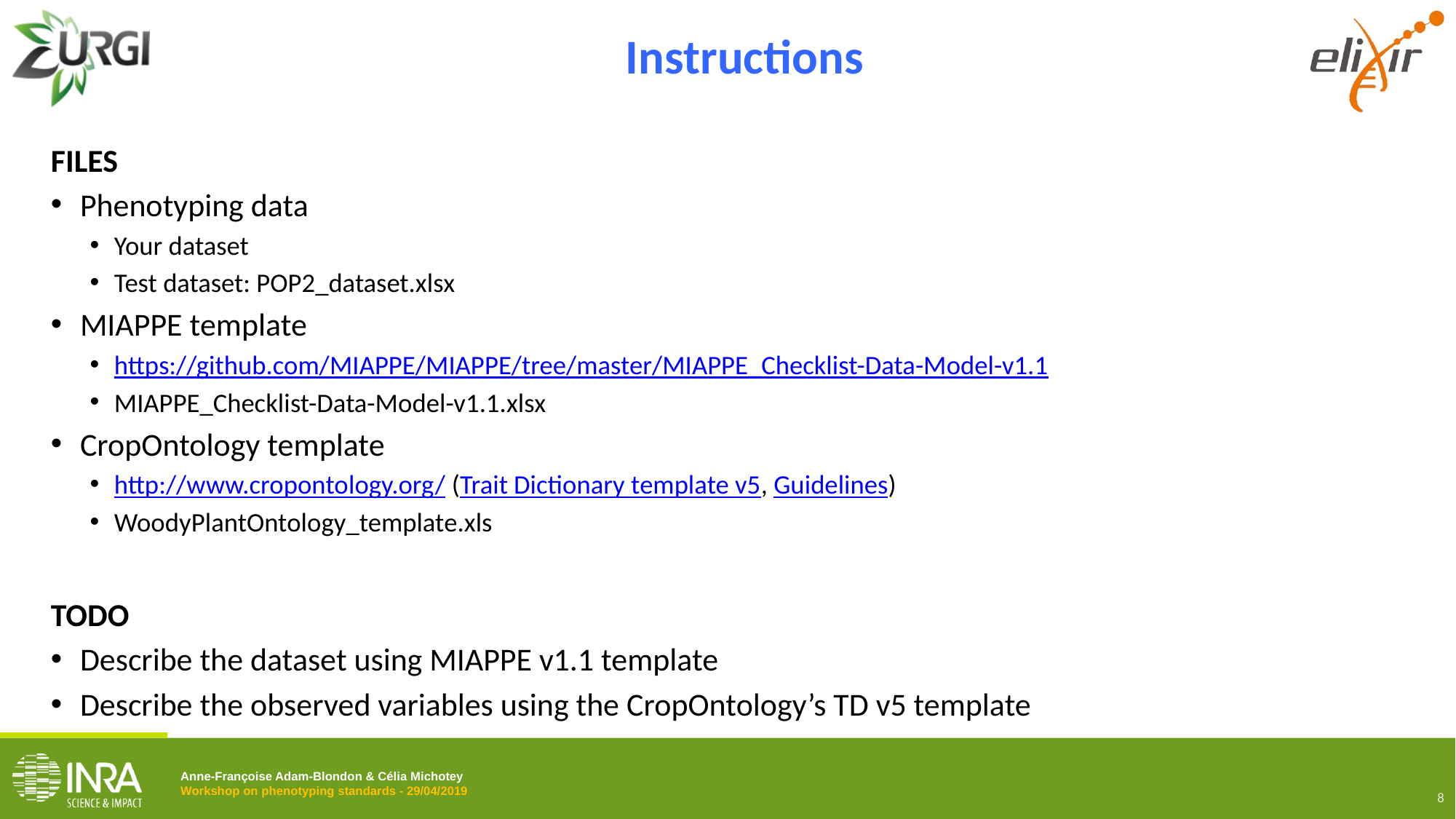

# Instructions
FILES
Phenotyping data
Your dataset
Test dataset: POP2_dataset.xlsx
MIAPPE template
https://github.com/MIAPPE/MIAPPE/tree/master/MIAPPE_Checklist-Data-Model-v1.1
MIAPPE_Checklist-Data-Model-v1.1.xlsx
CropOntology template
http://www.cropontology.org/ (Trait Dictionary template v5, Guidelines)
WoodyPlantOntology_template.xls

TODO
Describe the dataset using MIAPPE v1.1 template
Describe the observed variables using the CropOntology’s TD v5 template

8